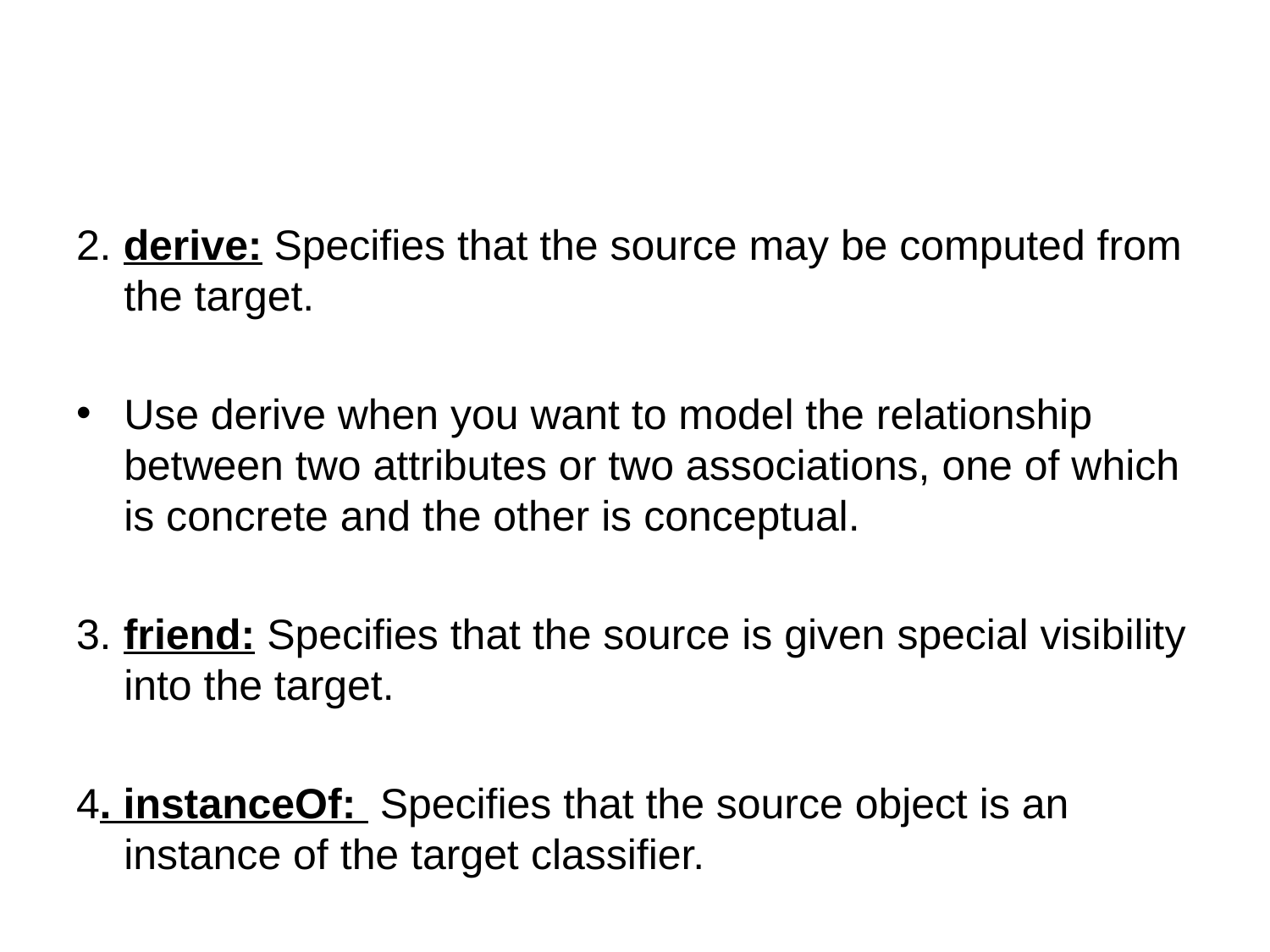

2. derive: Specifies that the source may be computed from the target.

Use derive when you want to model the relationship between two attributes or two associations, one of which is concrete and the other is conceptual.

3. friend: Specifies that the source is given special visibility into the target.

4. instanceOf:  Specifies that the source object is an instance of the target classifier.